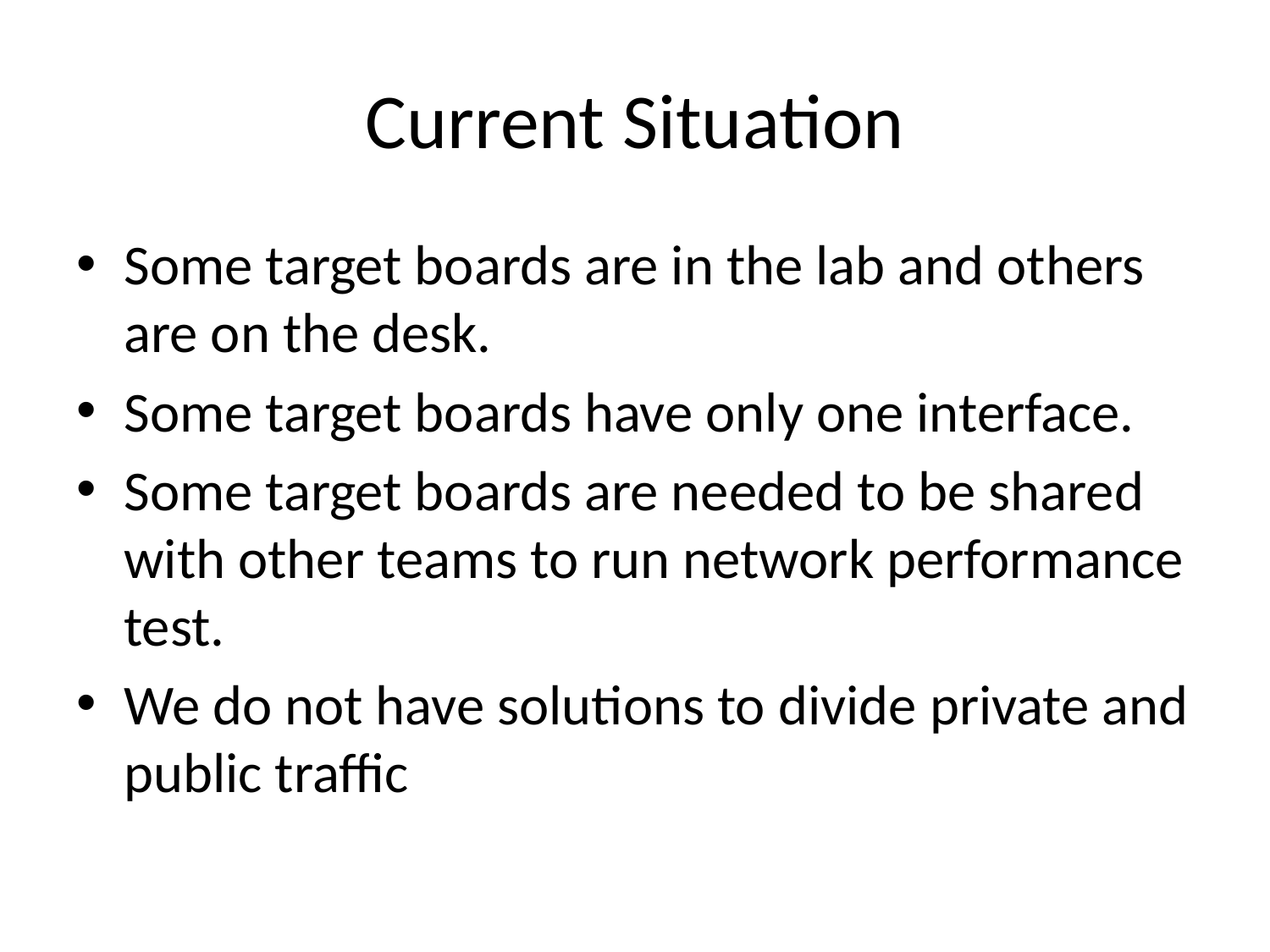

# Current Situation
Some target boards are in the lab and others are on the desk.
Some target boards have only one interface.
Some target boards are needed to be shared with other teams to run network performance test.
We do not have solutions to divide private and public traffic